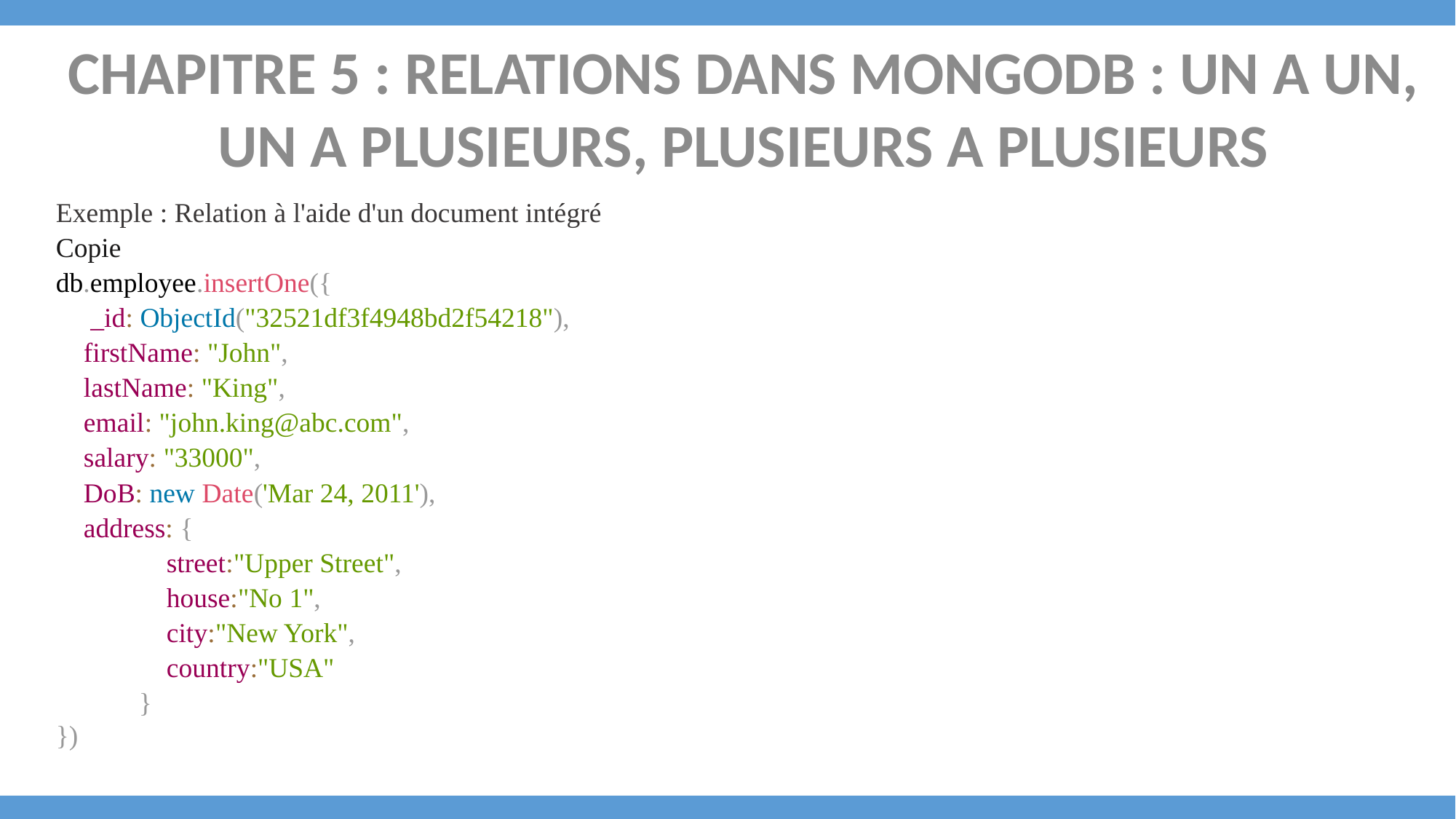

CHAPITRE 5 : RELATIONS DANS MONGODB : UN A UN, UN A PLUSIEURS, PLUSIEURS A PLUSIEURS
Exemple : Relation à l'aide d'un document intégré
Copie
db.employee.insertOne({
     _id: ObjectId("32521df3f4948bd2f54218"),
    firstName: "John",
    lastName: "King",
    email: "john.king@abc.com",
    salary: "33000",
    DoB: new Date('Mar 24, 2011'),
    address: {
                street:"Upper Street",
                house:"No 1",
                city:"New York",
                country:"USA"
            }
})